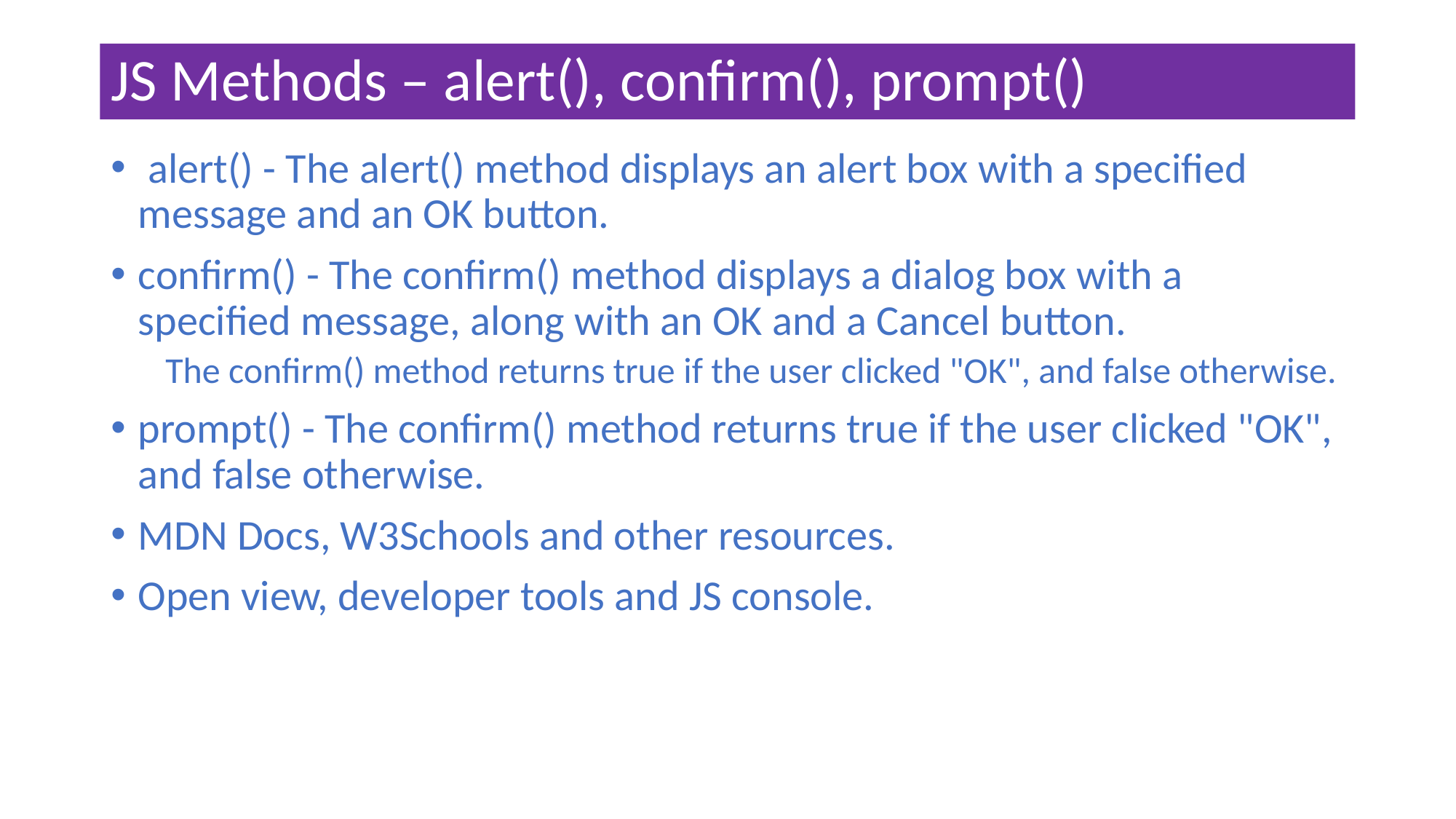

# JS Methods – alert(), confirm(), prompt()
 alert() - The alert() method displays an alert box with a specified message and an OK button.
confirm() - The confirm() method displays a dialog box with a specified message, along with an OK and a Cancel button.
The confirm() method returns true if the user clicked "OK", and false otherwise.
prompt() - The confirm() method returns true if the user clicked "OK", and false otherwise.
MDN Docs, W3Schools and other resources.
Open view, developer tools and JS console.